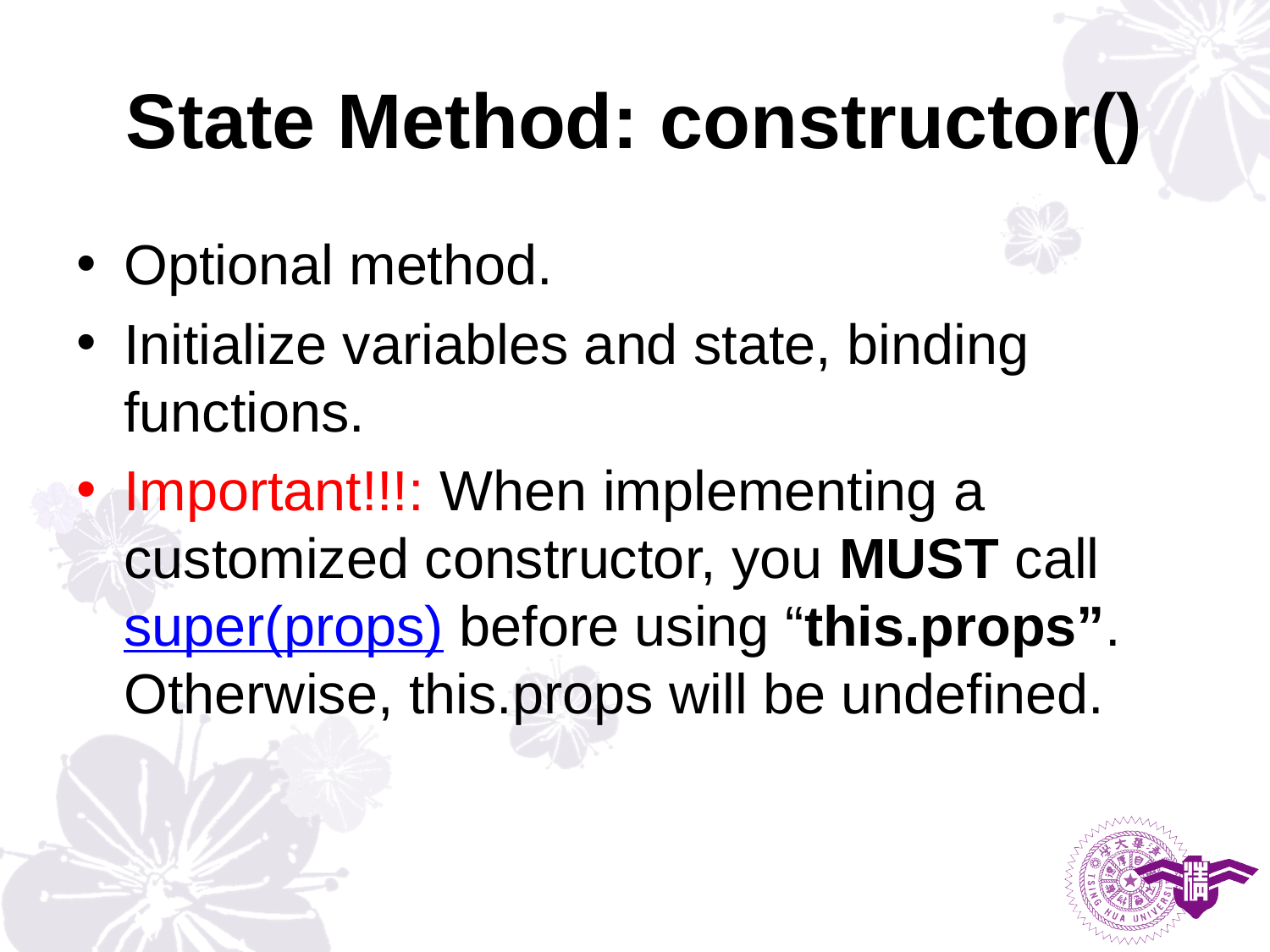

# State Method: constructor()
Optional method.
Initialize variables and state, binding functions.
Important!!!: When implementing a customized constructor, you MUST call super(props) before using “this.props”. Otherwise, this.props will be undefined.